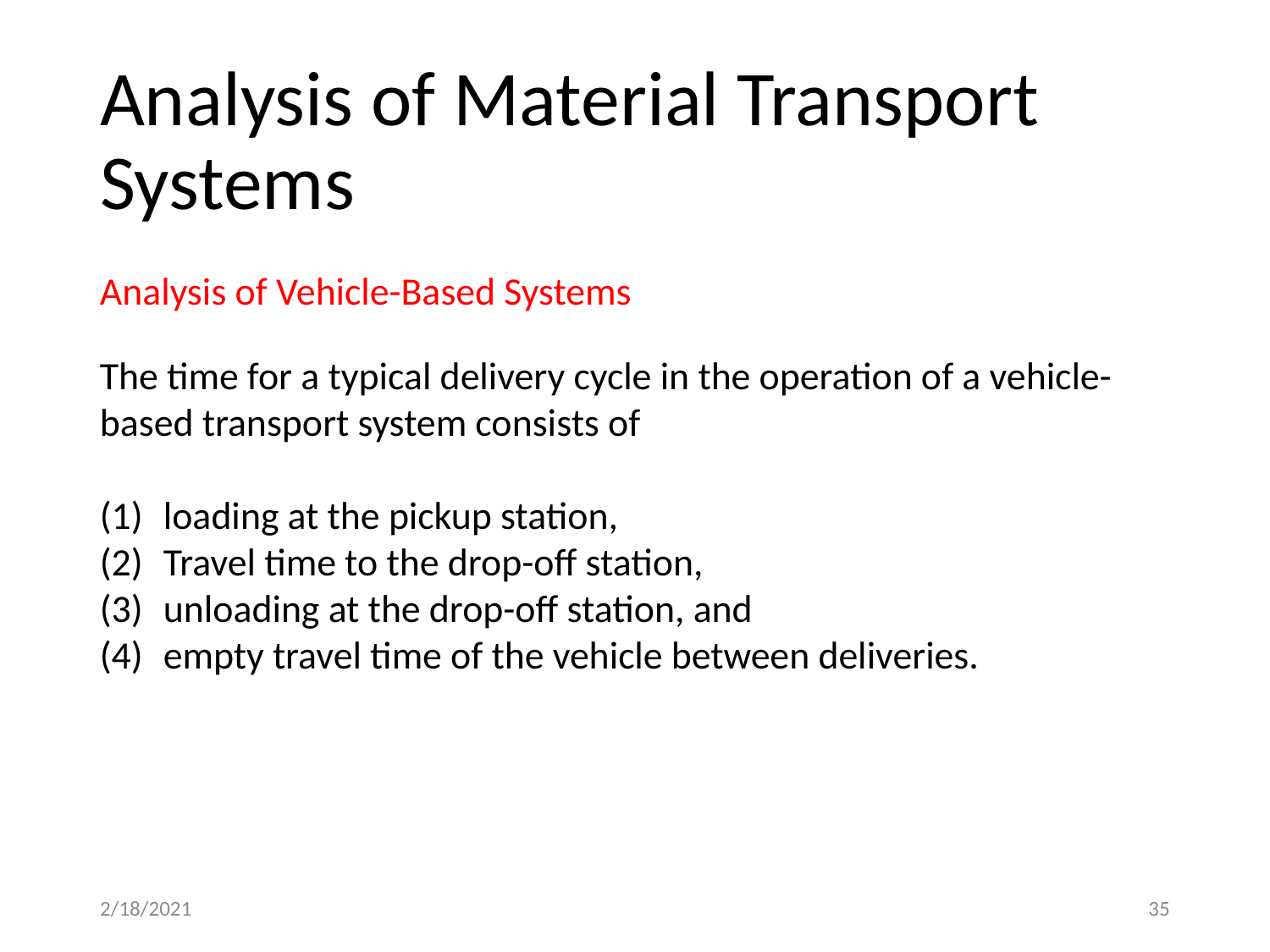

# Analysis of Material Transport Systems
Analysis of Vehicle-Based Systems
The time for a typical delivery cycle in the operation of a vehicle-based transport system consists of
loading at the pickup station,
Travel time to the drop-off station,
unloading at the drop-off station, and
empty travel time of the vehicle between deliveries.
2/18/2021
35